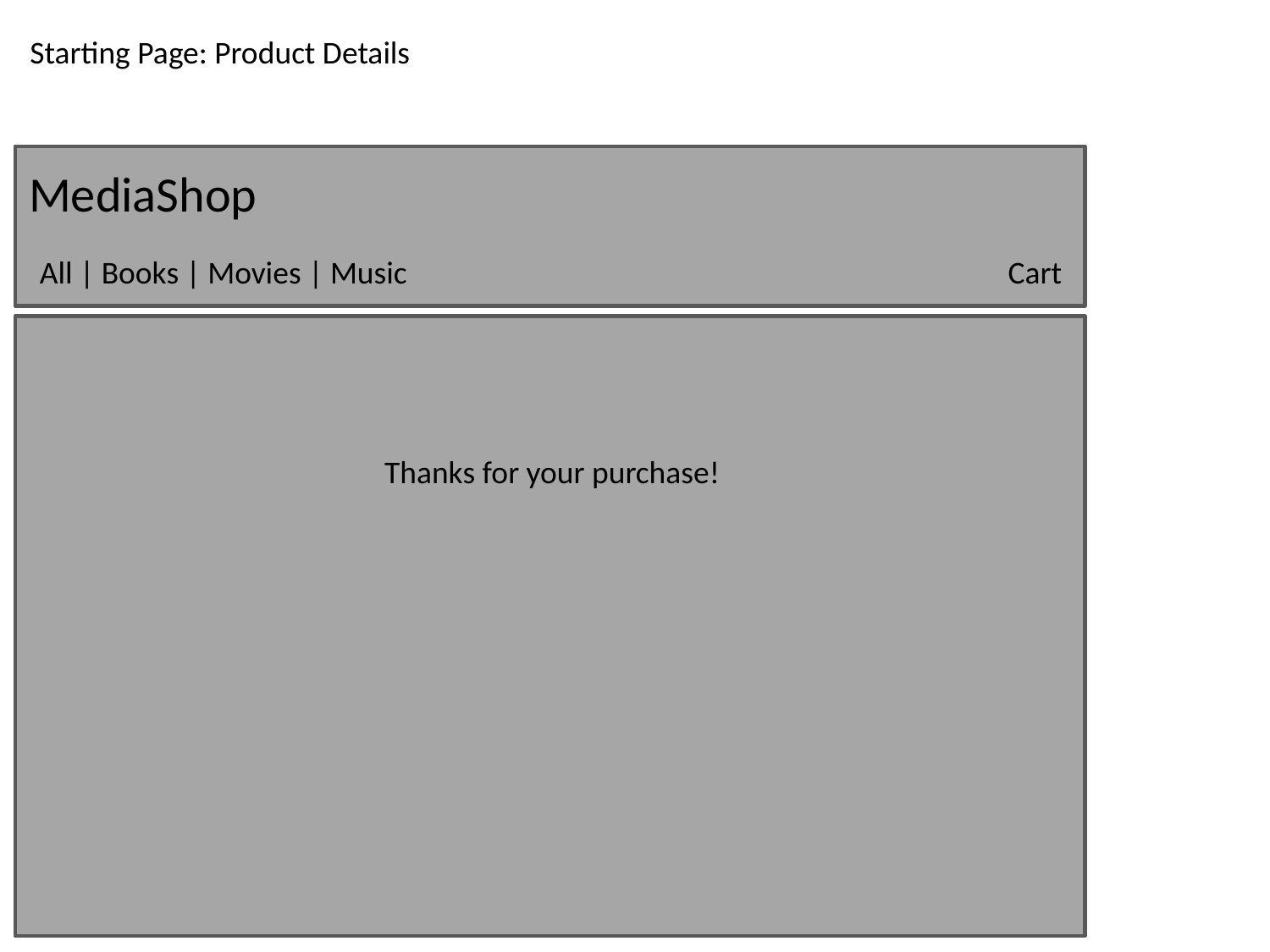

Starting Page: Product Details

MediaShop
All | Books | Movies | Music
Cart

	Thanks for your purchase!